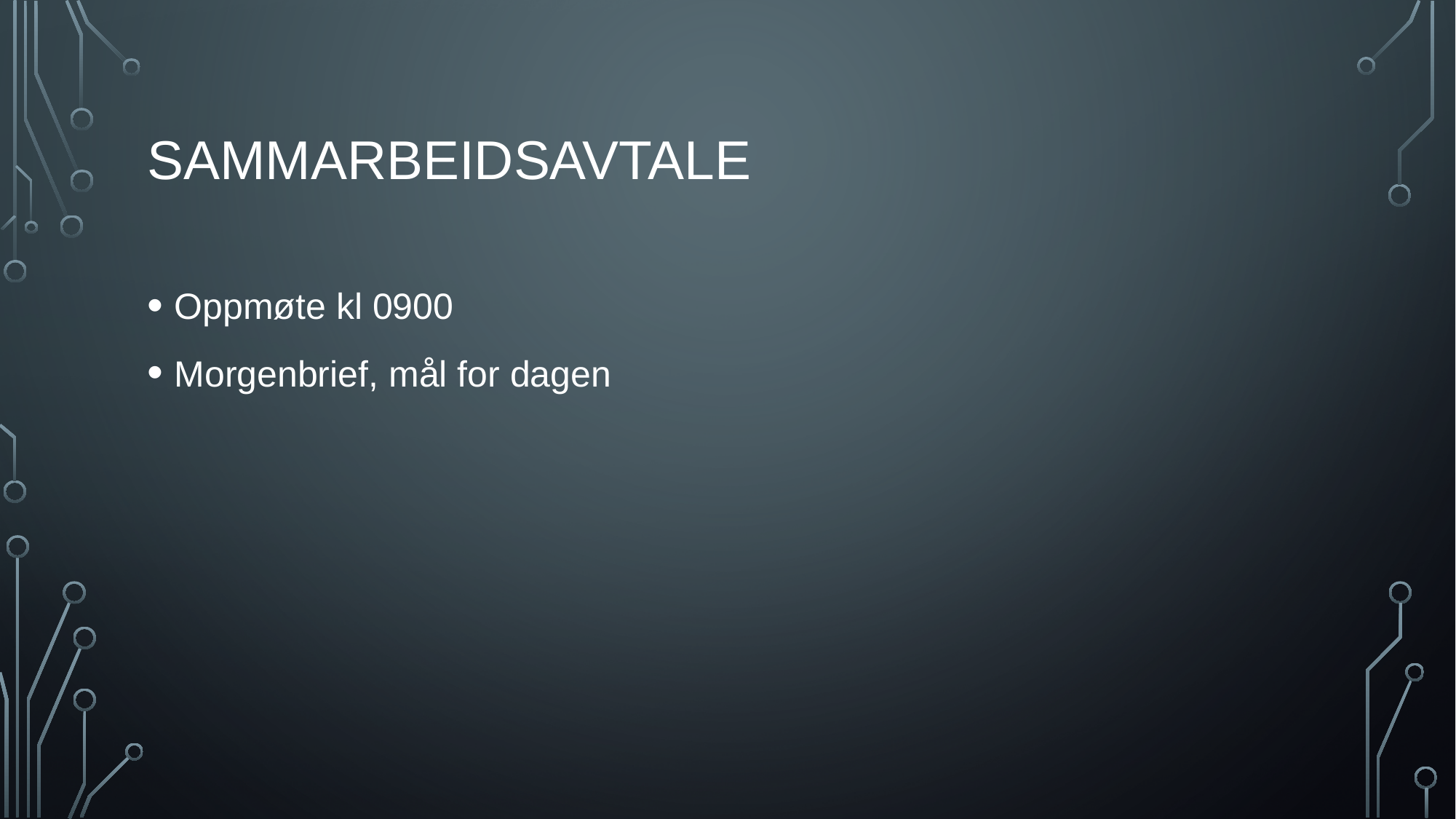

# Sammarbeidsavtale
Oppmøte kl 0900
Morgenbrief, mål for dagen